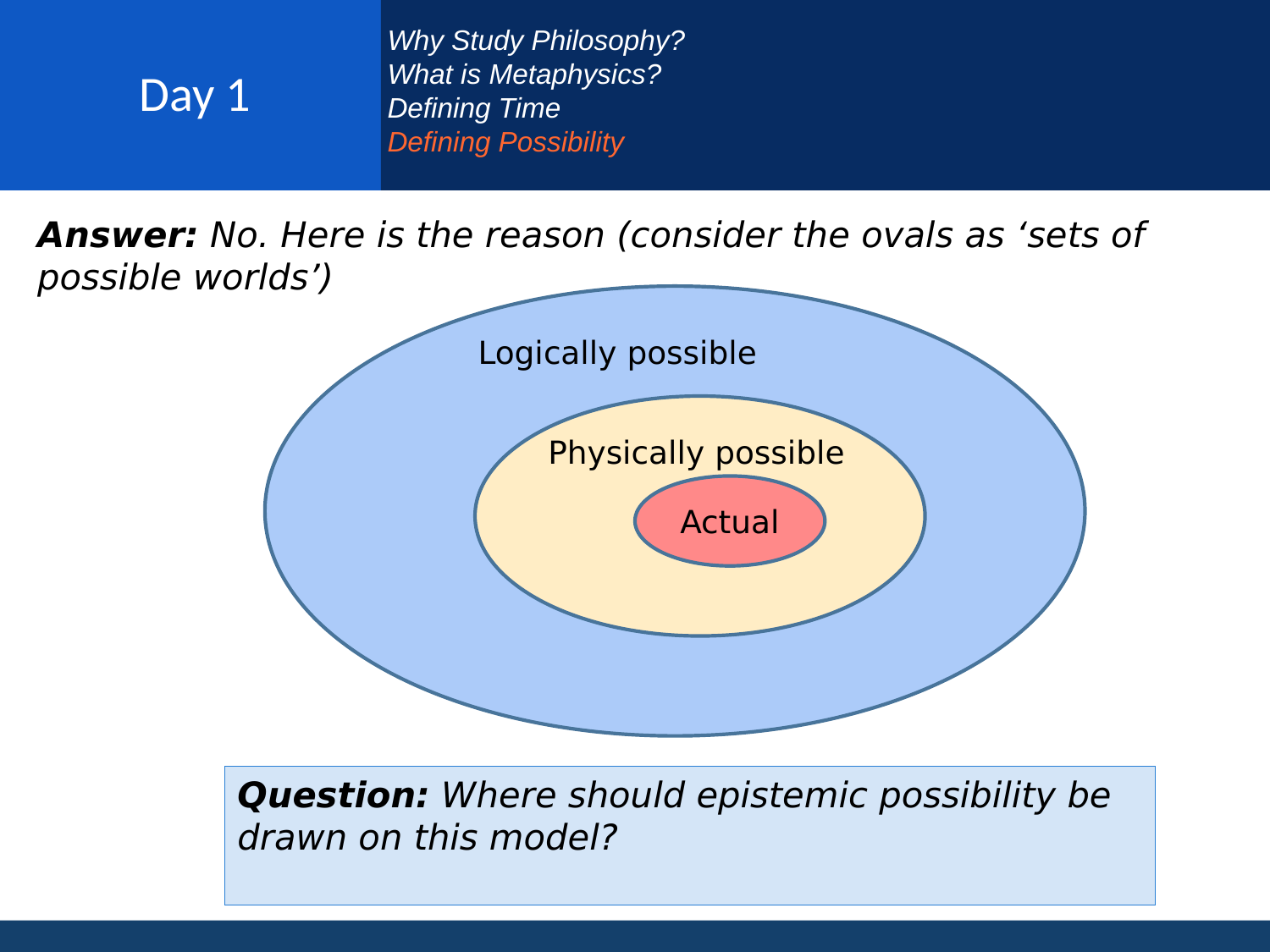

# Day 1
Why Study Philosophy?
What is Metaphysics?
Defining Time
Defining Possibility

Answer: No. Here is the reason (consider the ovals as ‘sets of possible worlds’)

lo
Logically possible

Physically possible
Actual
Question: Where should epistemic possibility be drawn on this model?